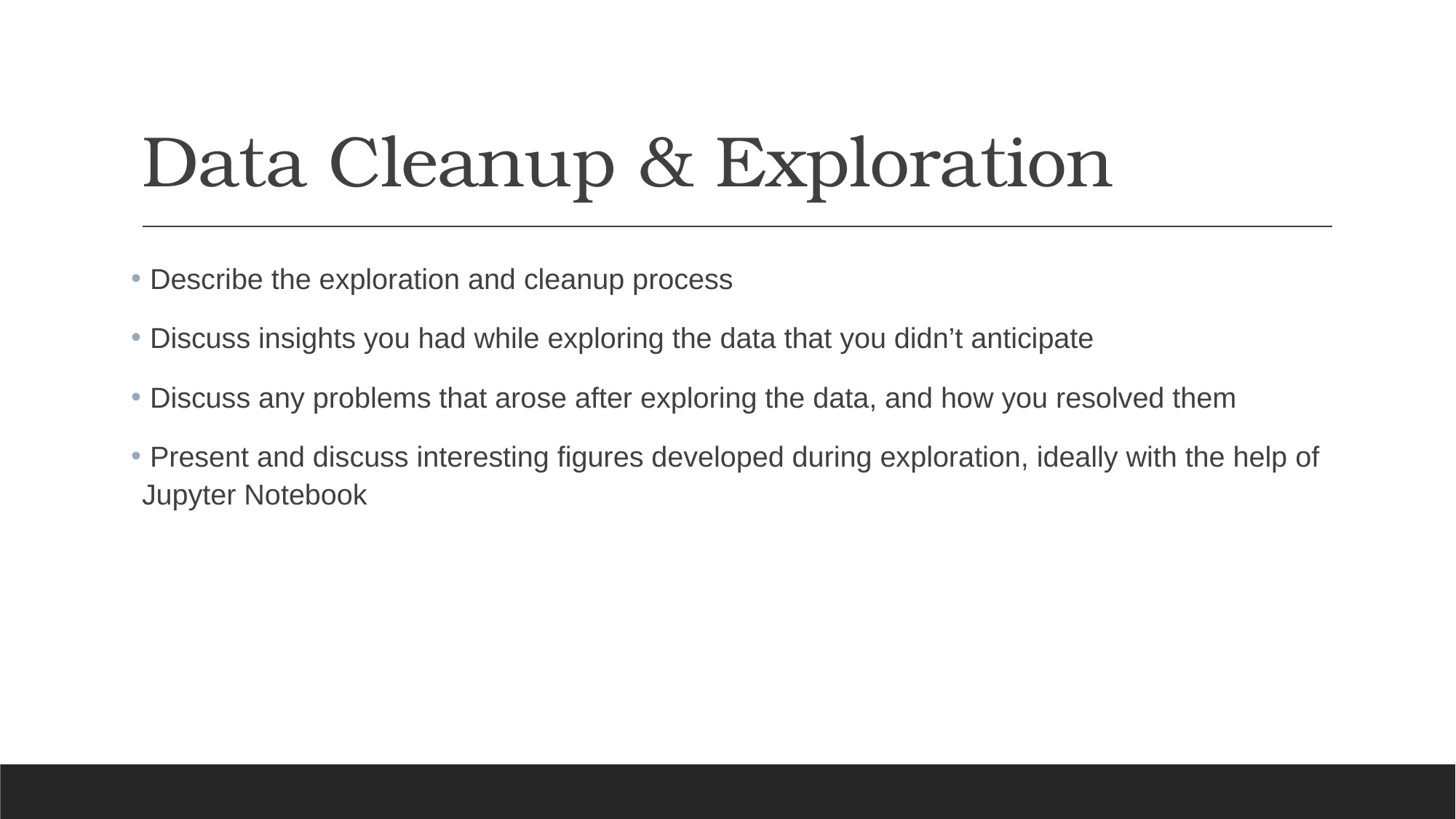

# Data Cleanup & Exploration
 Describe the exploration and cleanup process
 Discuss insights you had while exploring the data that you didn’t anticipate
 Discuss any problems that arose after exploring the data, and how you resolved them
 Present and discuss interesting figures developed during exploration, ideally with the help of Jupyter Notebook